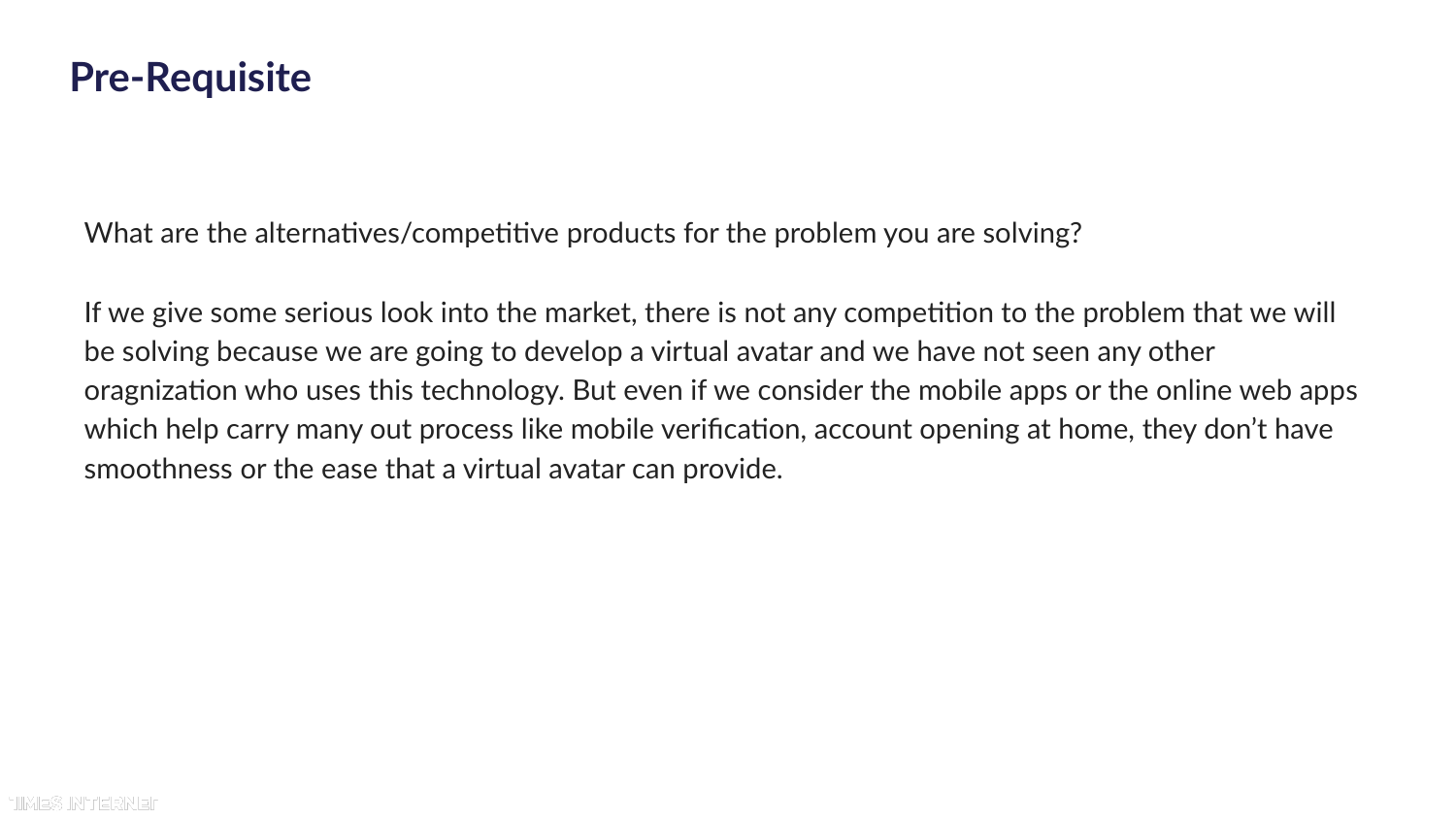

# Pre-Requisite
What are the alternatives/competitive products for the problem you are solving?
If we give some serious look into the market, there is not any competition to the problem that we will be solving because we are going to develop a virtual avatar and we have not seen any other oragnization who uses this technology. But even if we consider the mobile apps or the online web apps which help carry many out process like mobile verification, account opening at home, they don’t have smoothness or the ease that a virtual avatar can provide.